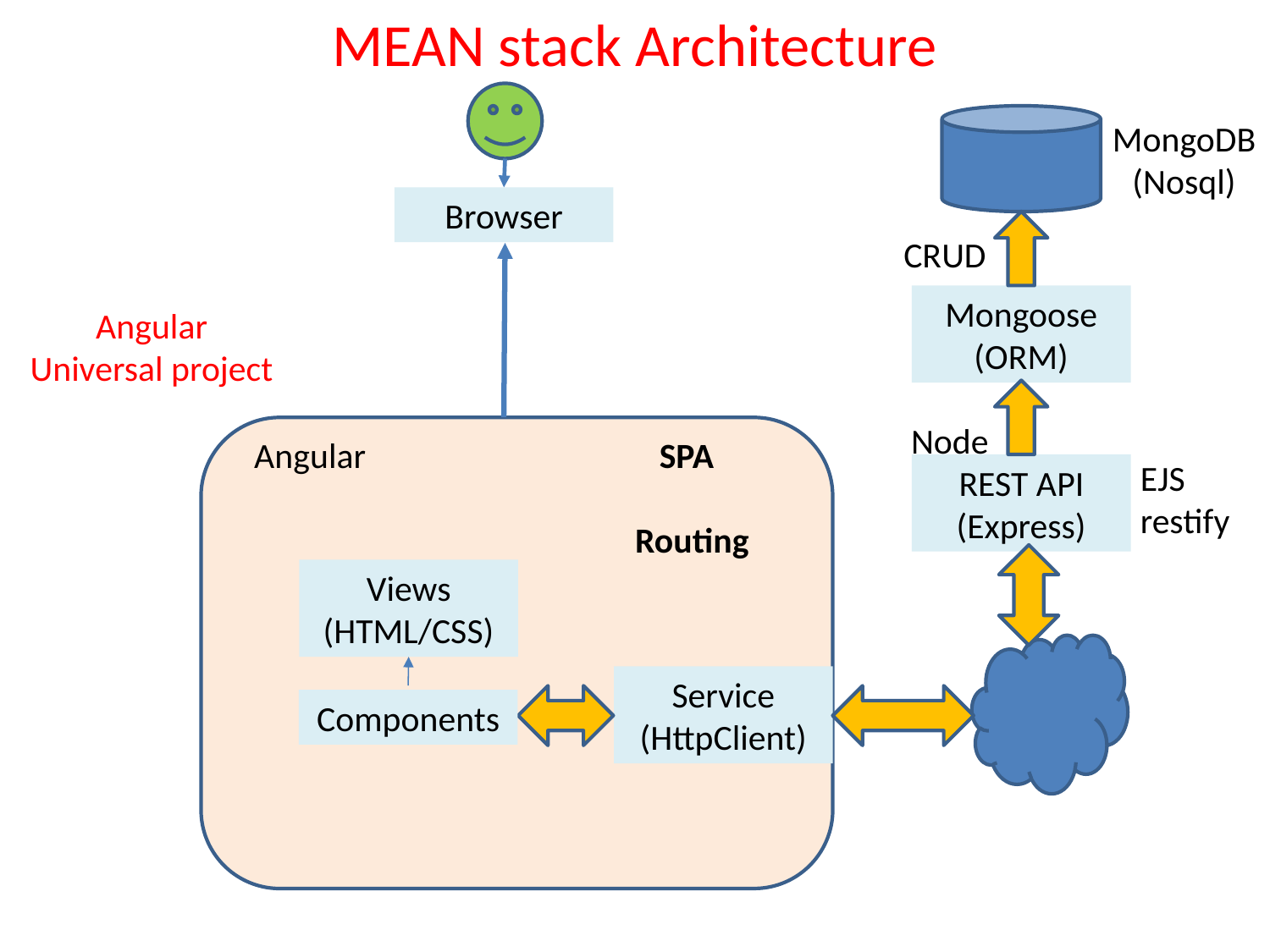

# MEAN stack Architecture

MongoDB
(Nosql)
Browser

CRUD
Mongoose (ORM)
Angular Universal project

Node

Angular			   SPA

			Routing
EJS
restify
REST API
(Express)
Views (HTML/CSS)

Service
(HttpClient)

Components